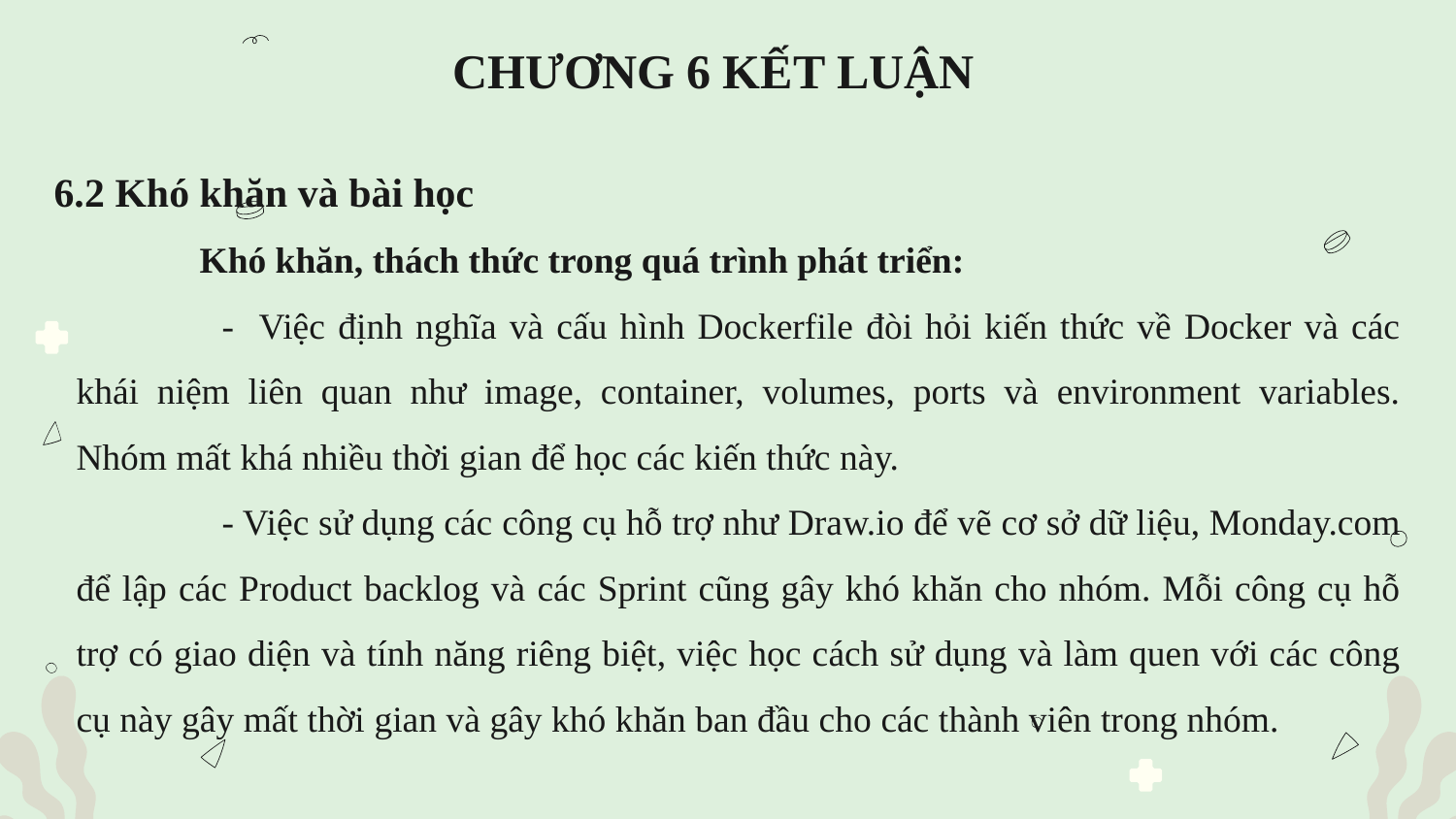

# CHƯƠNG 6 KẾT LUẬN
6.2 Khó khăn và bài học
	Khó khăn, thách thức trong quá trình phát triển:
	-  Việc định nghĩa và cấu hình Dockerfile đòi hỏi kiến thức về Docker và các khái niệm liên quan như image, container, volumes, ports và environment variables. Nhóm mất khá nhiều thời gian để học các kiến thức này.
	- Việc sử dụng các công cụ hỗ trợ như Draw.io để vẽ cơ sở dữ liệu, Monday.com để lập các Product backlog và các Sprint cũng gây khó khăn cho nhóm. Mỗi công cụ hỗ trợ có giao diện và tính năng riêng biệt, việc học cách sử dụng và làm quen với các công cụ này gây mất thời gian và gây khó khăn ban đầu cho các thành viên trong nhóm.